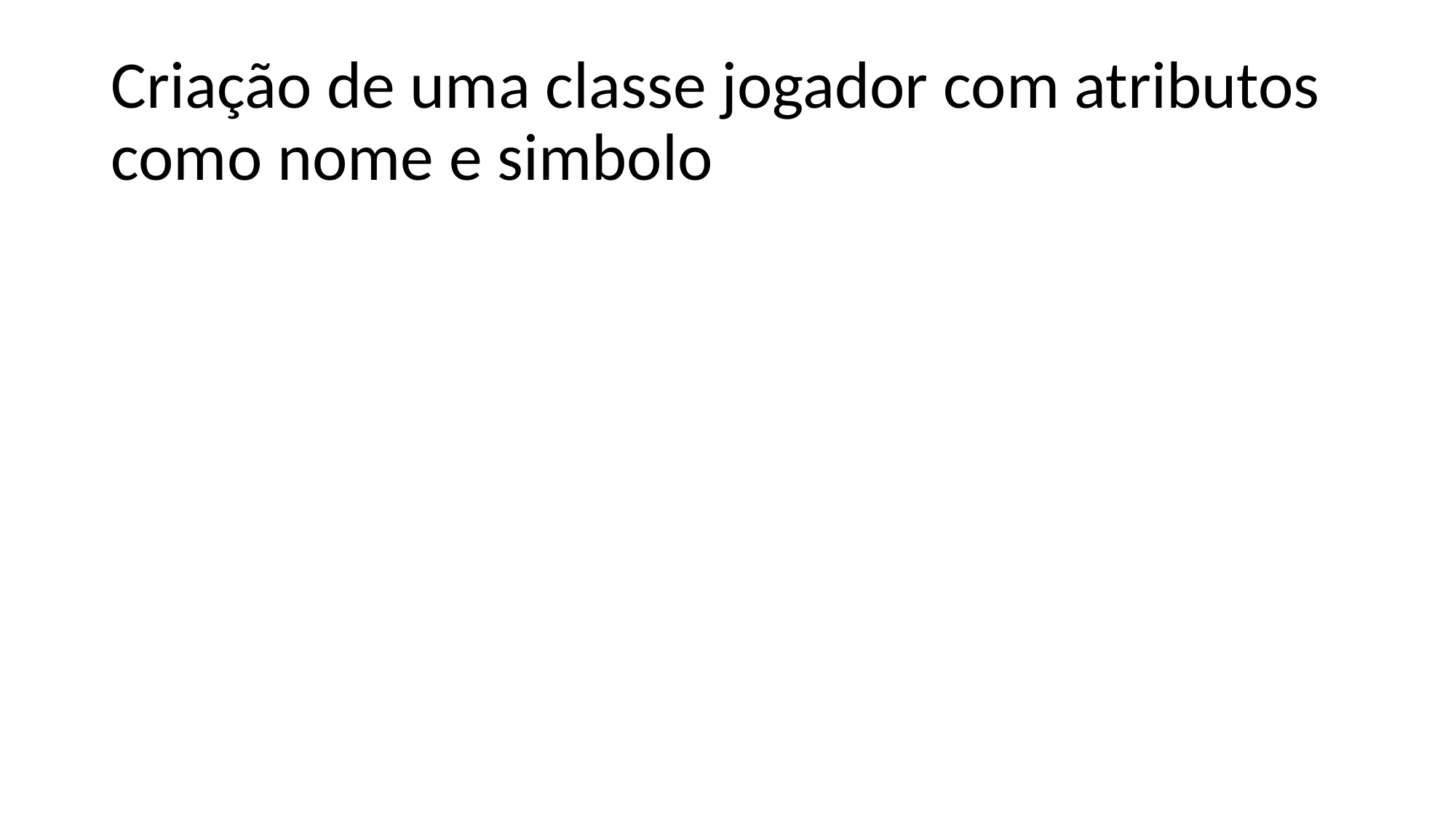

# Criação de uma classe jogador com atributos como nome e simbolo